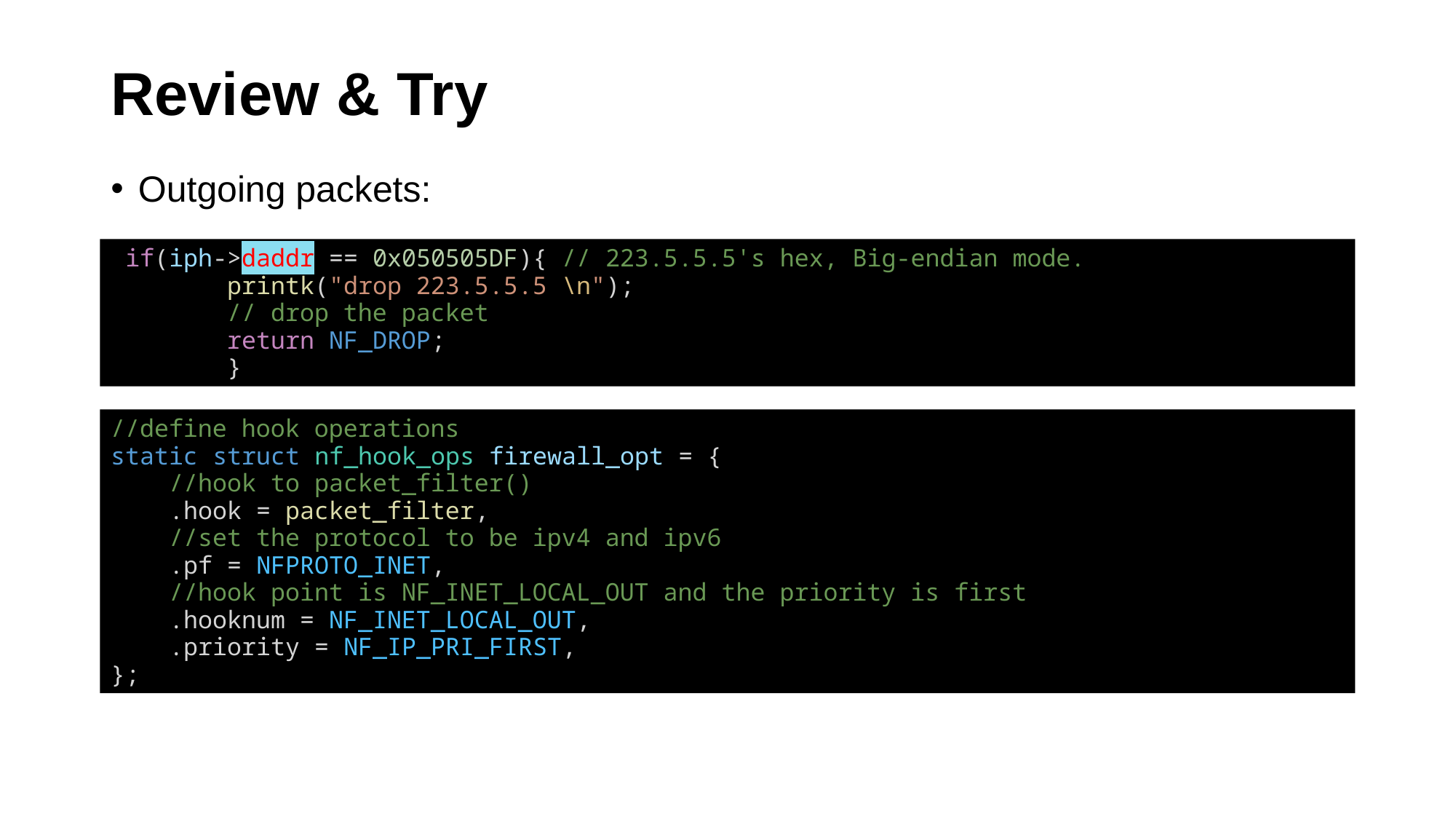

# Review & Try
Outgoing packets:
 if(iph->daddr == 0x050505DF){ // 223.5.5.5's hex, Big-endian mode.
        printk("drop 223.5.5.5 \n");
        // drop the packet
        return NF_DROP;
        }
//define hook operations
static struct nf_hook_ops firewall_opt = {
    //hook to packet_filter()
    .hook = packet_filter,
    //set the protocol to be ipv4 and ipv6
    .pf = NFPROTO_INET,
    //hook point is NF_INET_LOCAL_OUT and the priority is first
    .hooknum = NF_INET_LOCAL_OUT,
    .priority = NF_IP_PRI_FIRST,
};